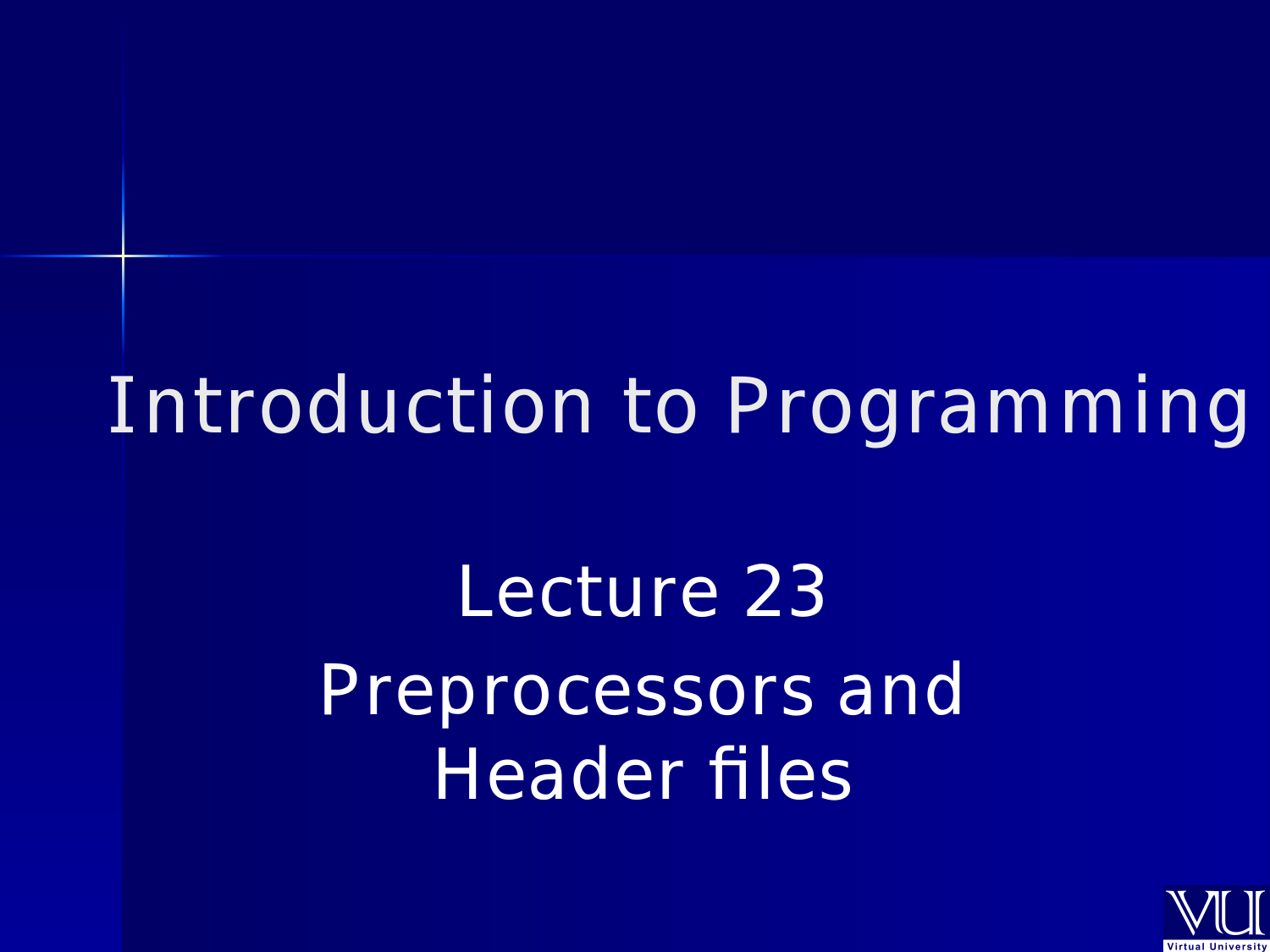

# Introduction to Programming
Lecture 23
Preprocessors and Header files